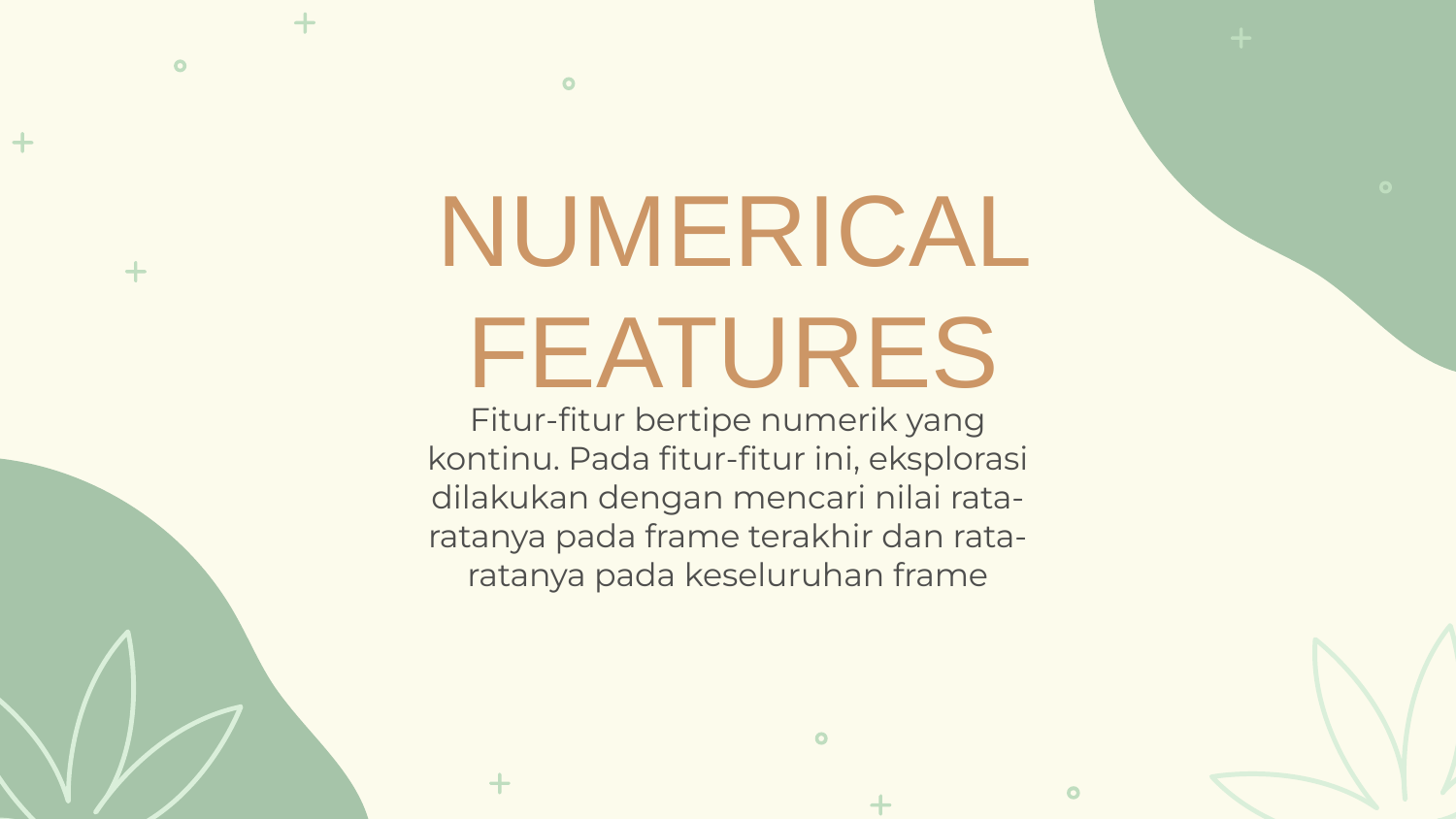

# NUMERICAL FEATURES
Fitur-fitur bertipe numerik yang kontinu. Pada fitur-fitur ini, eksplorasi dilakukan dengan mencari nilai rata-ratanya pada frame terakhir dan rata-ratanya pada keseluruhan frame